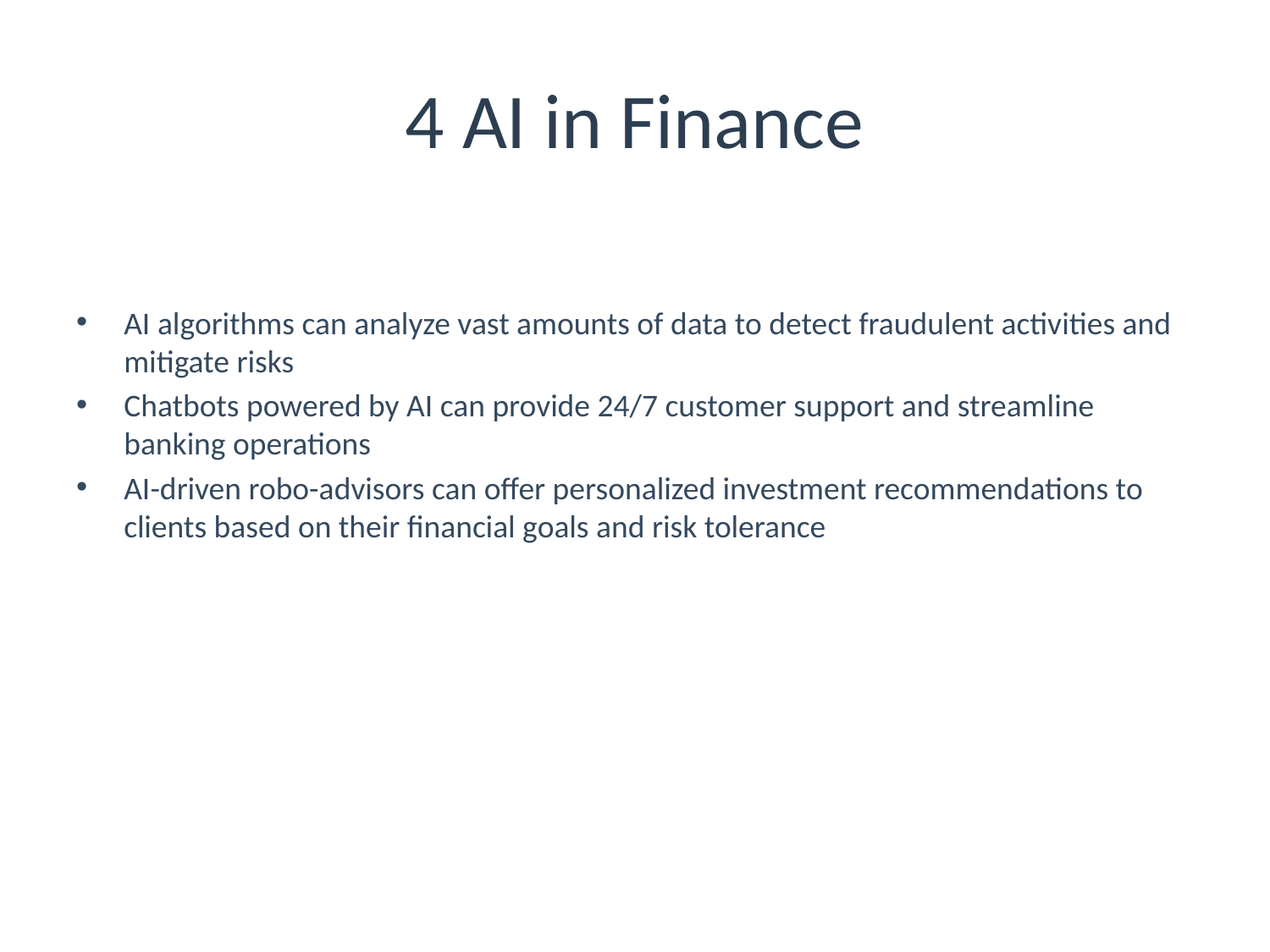

# 4 AI in Finance

AI algorithms can analyze vast amounts of data to detect fraudulent activities and mitigate risks
Chatbots powered by AI can provide 24/7 customer support and streamline banking operations
AI-driven robo-advisors can offer personalized investment recommendations to clients based on their financial goals and risk tolerance